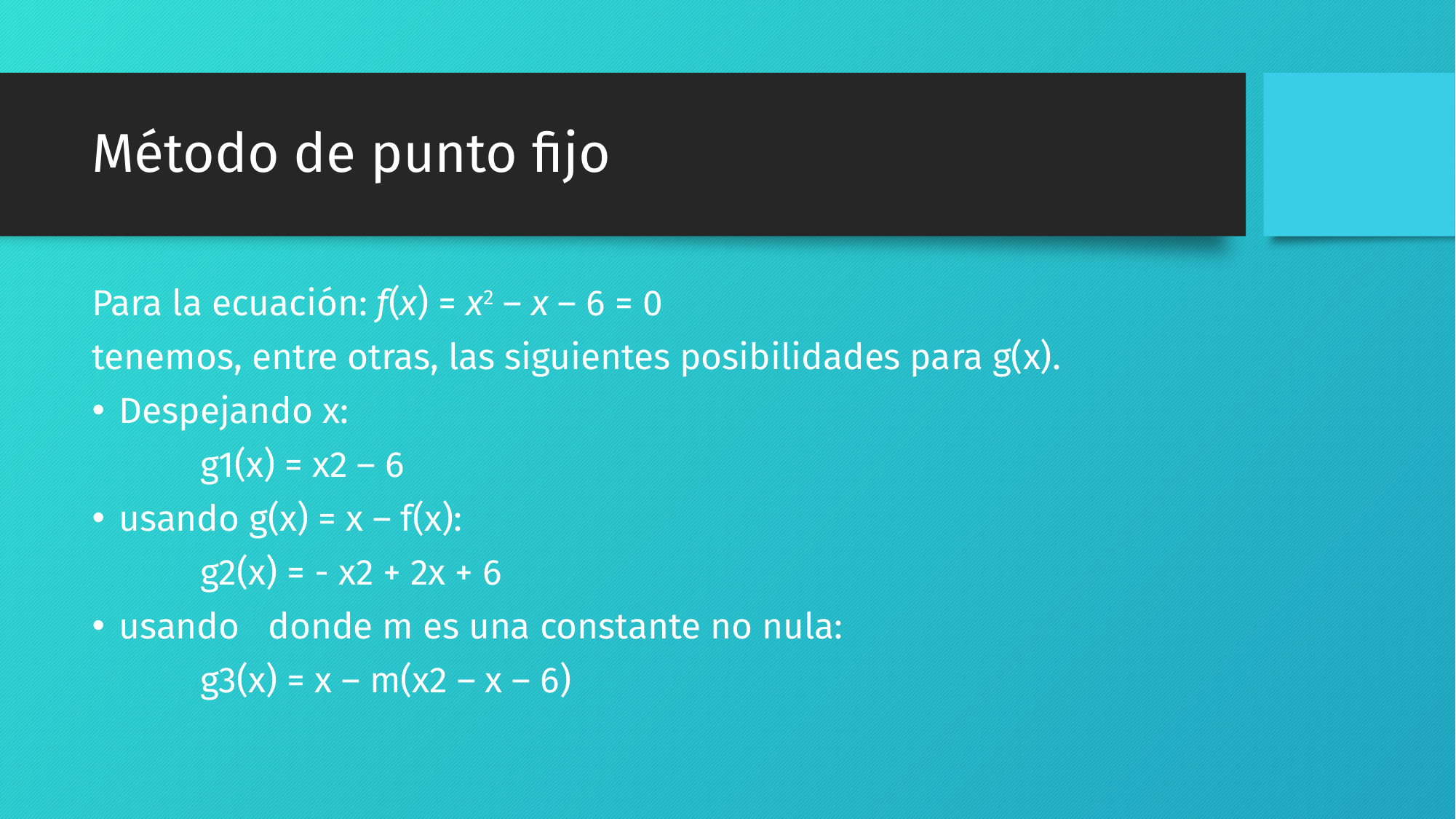

# Método de punto fijo
Para la ecuación: f(x) = x2 – x – 6 = 0
tenemos, entre otras, las siguientes posibilidades para g(x).
Despejando x:
			g1(x) = x2 – 6
usando g(x) = x – f(x):
			g2(x) = - x2 + 2x + 6
usando   donde m es una constante no nula:
			g3(x) = x – m(x2 – x – 6)